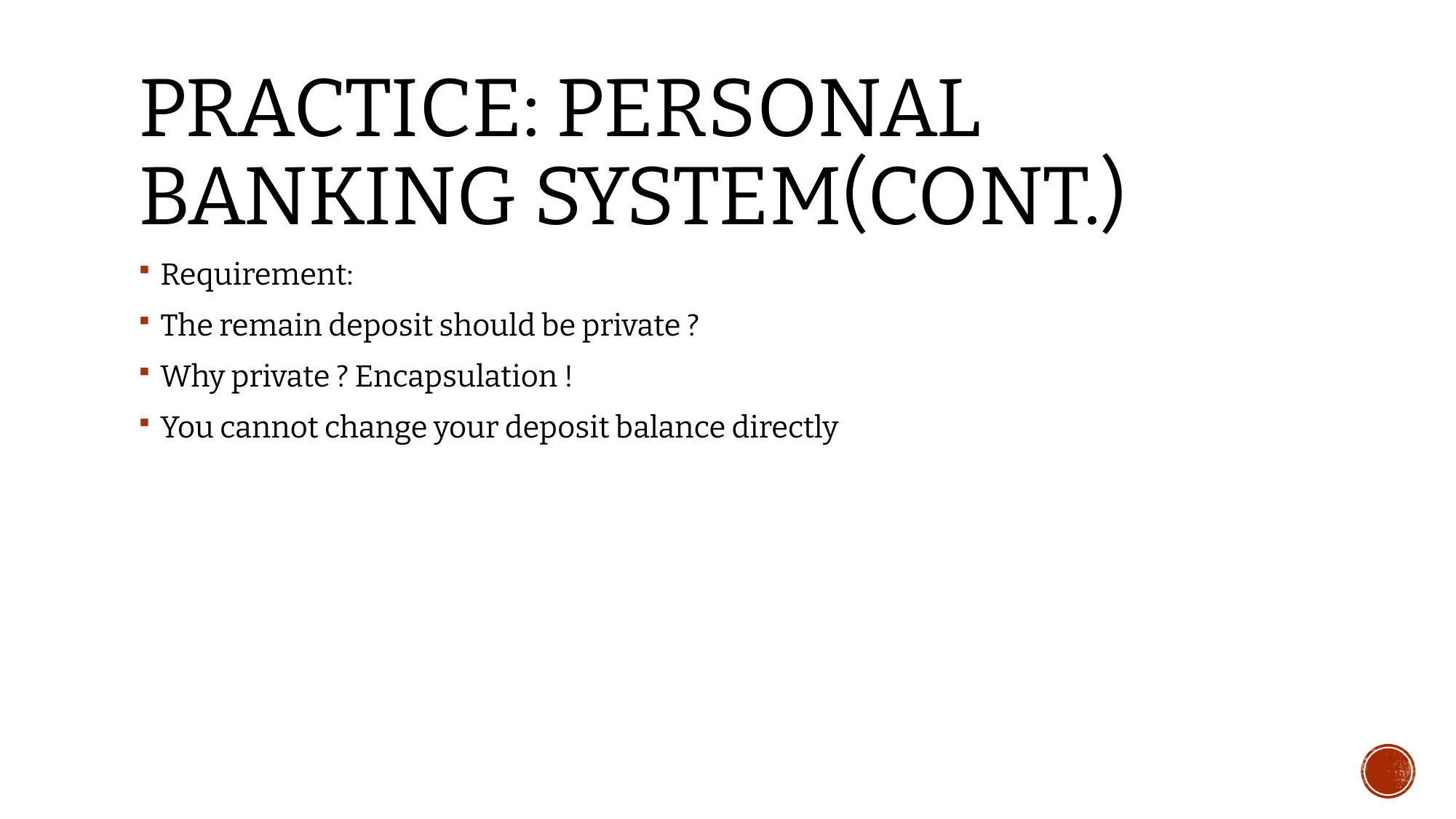

# Practice: Personal Banking System(Cont.)
Requirement:
The remain deposit should be private ?
Why private ? Encapsulation !
You cannot change your deposit balance directly